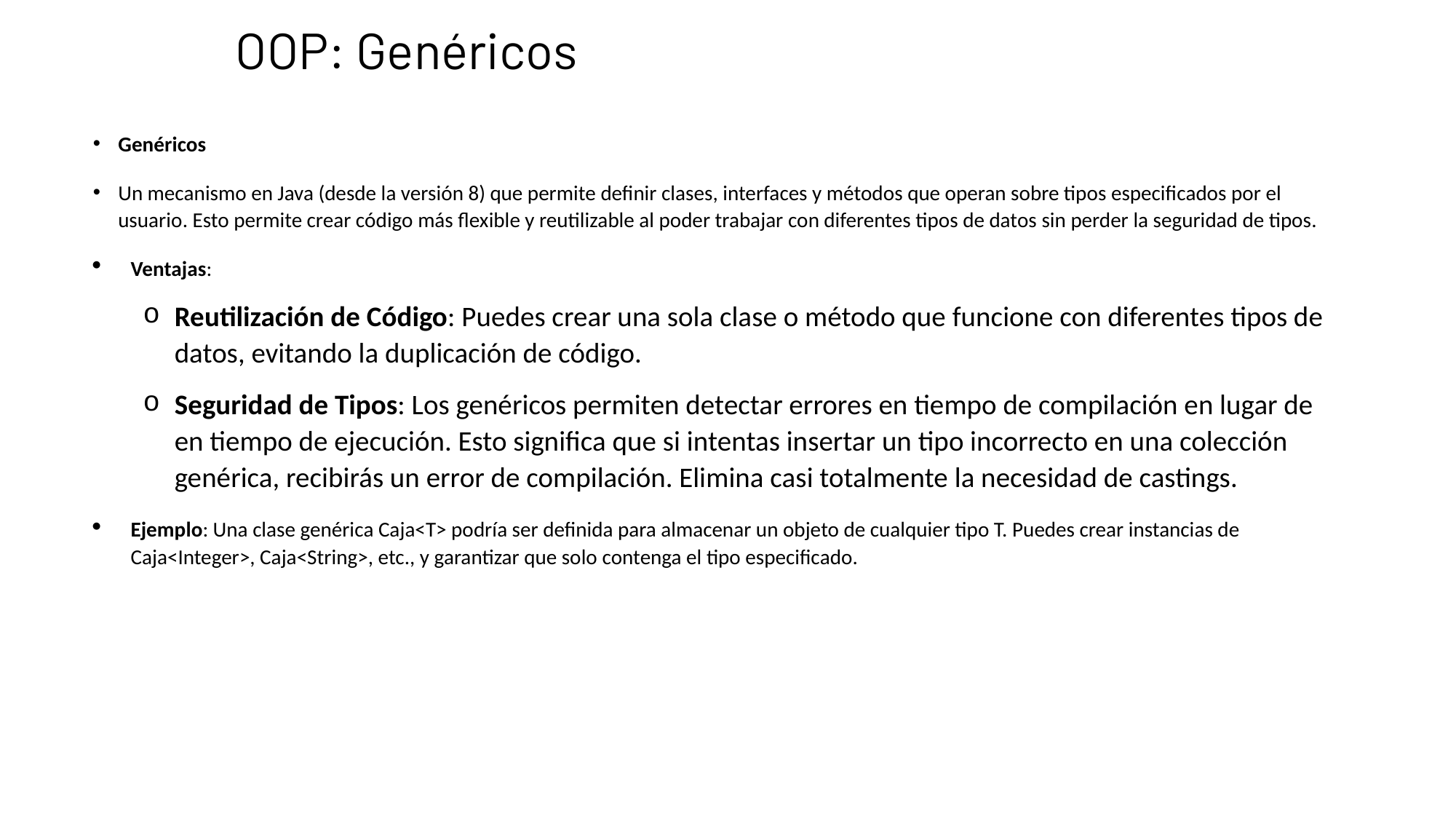

# OOP: Genéricos
Genéricos
Un mecanismo en Java (desde la versión 8) que permite definir clases, interfaces y métodos que operan sobre tipos especificados por el usuario. Esto permite crear código más flexible y reutilizable al poder trabajar con diferentes tipos de datos sin perder la seguridad de tipos.
Ventajas:
Reutilización de Código: Puedes crear una sola clase o método que funcione con diferentes tipos de datos, evitando la duplicación de código.
Seguridad de Tipos: Los genéricos permiten detectar errores en tiempo de compilación en lugar de en tiempo de ejecución. Esto significa que si intentas insertar un tipo incorrecto en una colección genérica, recibirás un error de compilación. Elimina casi totalmente la necesidad de castings.
Ejemplo: Una clase genérica Caja<T> podría ser definida para almacenar un objeto de cualquier tipo T. Puedes crear instancias de Caja<Integer>, Caja<String>, etc., y garantizar que solo contenga el tipo especificado.